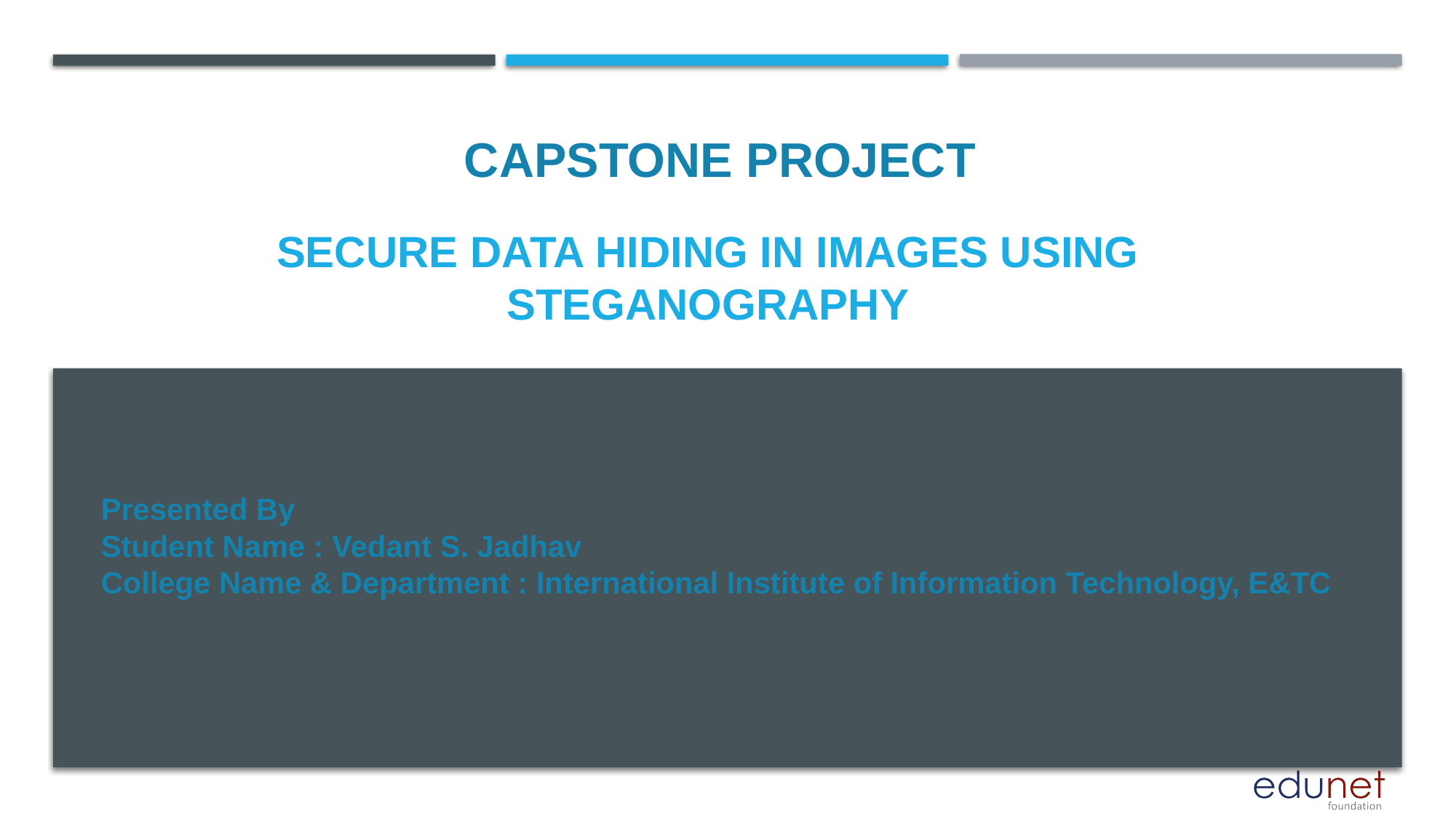

CAPSTONE PROJECT
# Secure data Hiding in Images using steganography
Presented By
Student Name : Vedant S. Jadhav
College Name & Department : International Institute of Information Technology, E&TC